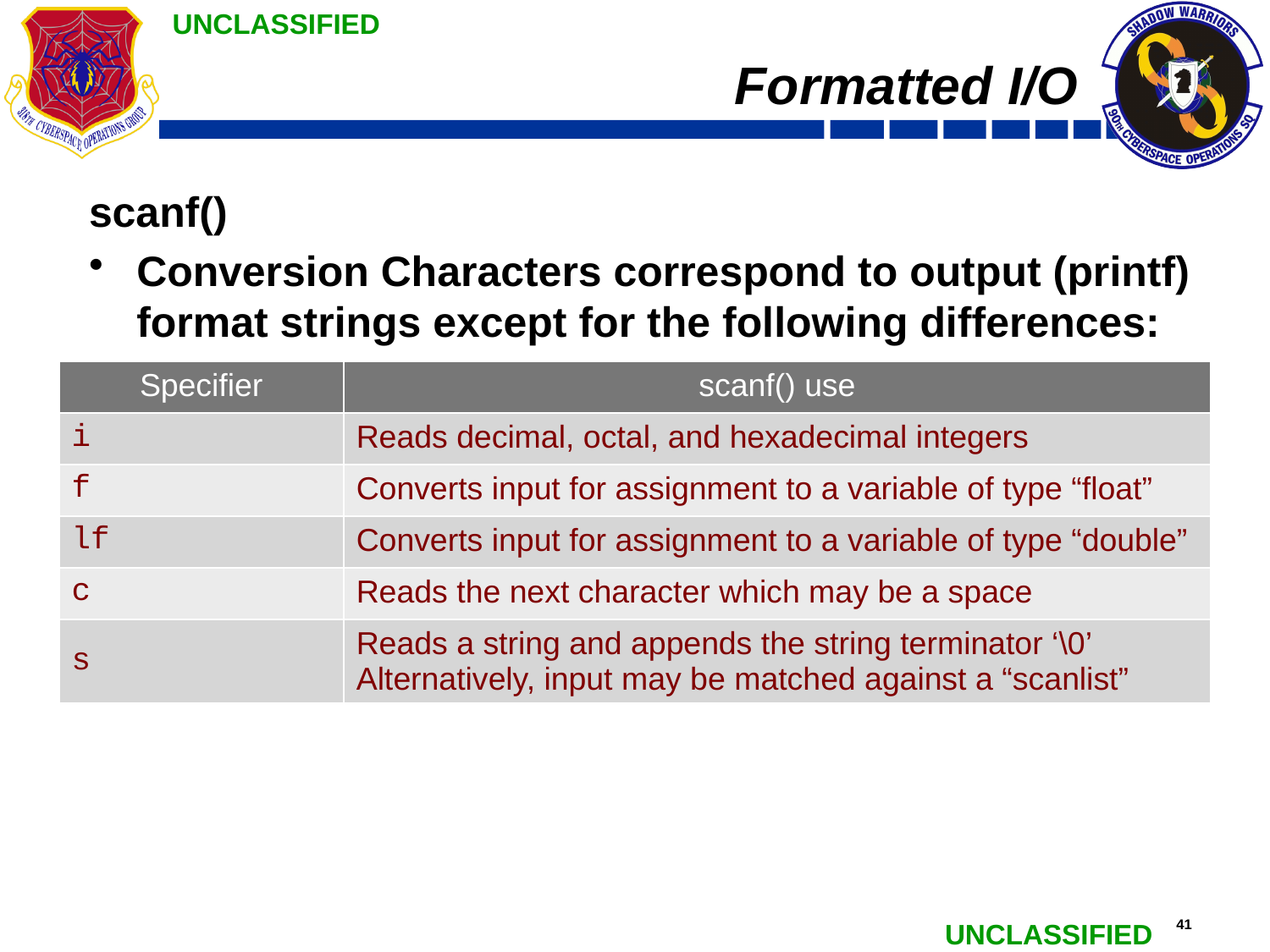

# Formatted I/O
scanf()
Conversion Characters correspond to output (printf) format strings except for the following differences:
| Specifier | scanf() use |
| --- | --- |
| i | Reads decimal, octal, and hexadecimal integers |
| f | Converts input for assignment to a variable of type “float” |
| lf | Converts input for assignment to a variable of type “double” |
| c | Reads the next character which may be a space |
| s | Reads a string and appends the string terminator ‘\0’ Alternatively, input may be matched against a “scanlist” |